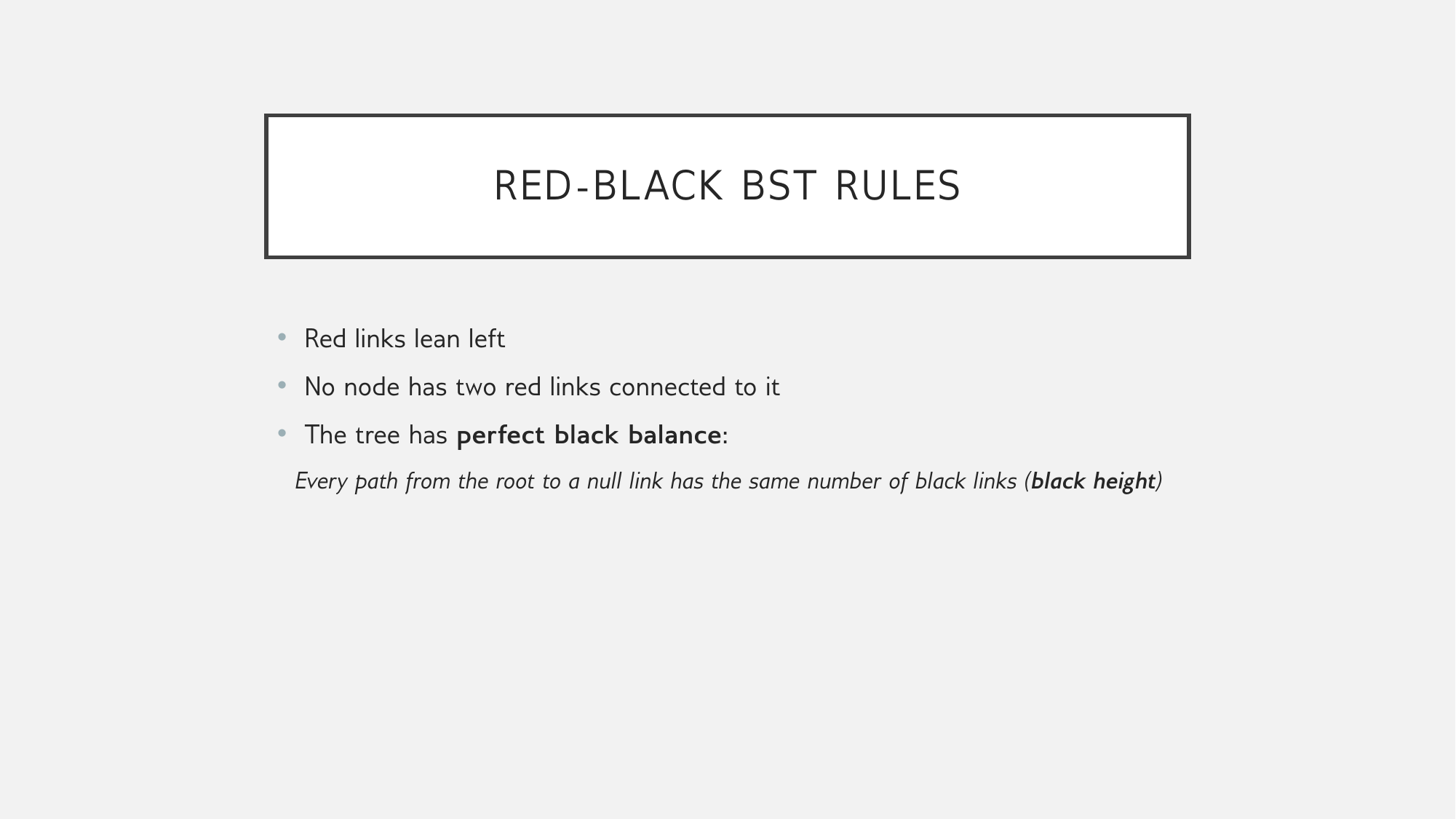

# Red-Black BST rules
Red links lean left
No node has two red links connected to it
The tree has perfect black balance:
Every path from the root to a null link has the same number of black links (black height)